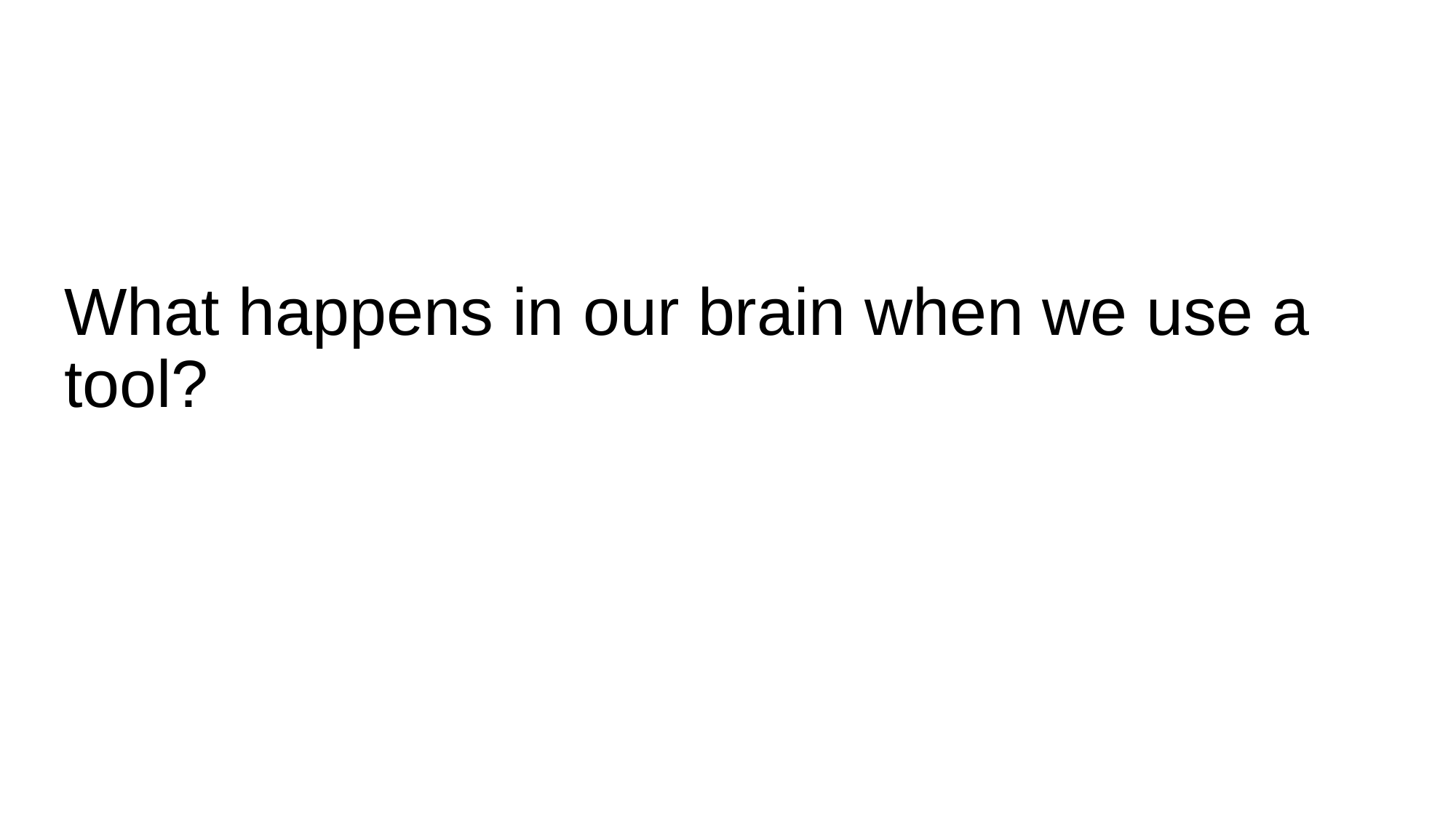

# What happens in our brain when we use a 	tool?